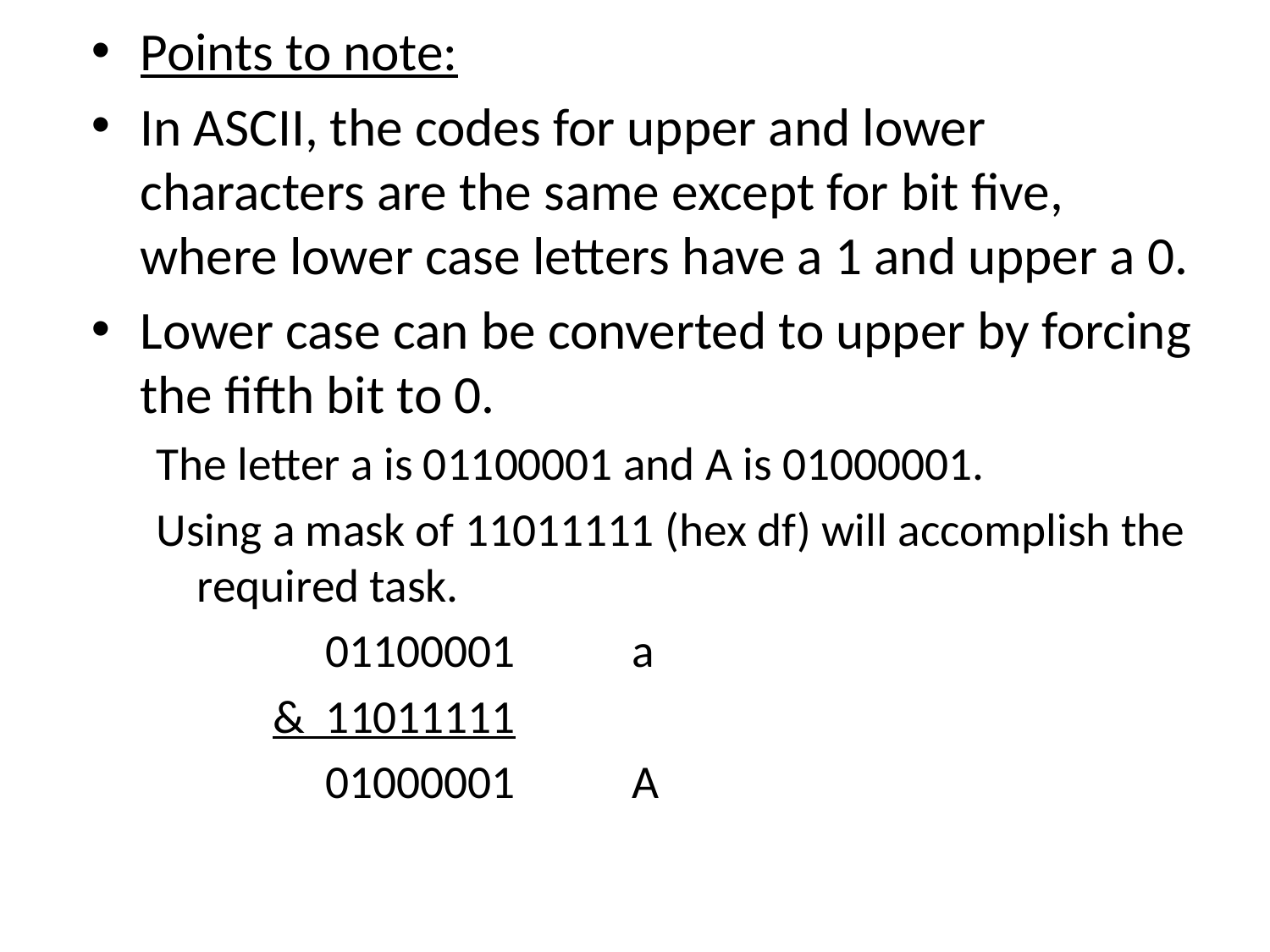

#
Points to note:
In ASCII, the codes for upper and lower characters are the same except for bit five, where lower case letters have a 1 and upper a 0.
Lower case can be converted to upper by forcing the fifth bit to 0.
The letter a is 01100001 and A is 01000001.
Using a mask of 11011111 (hex df) will accomplish the required task.
                01100001           a
           &  11011111
                01000001           A